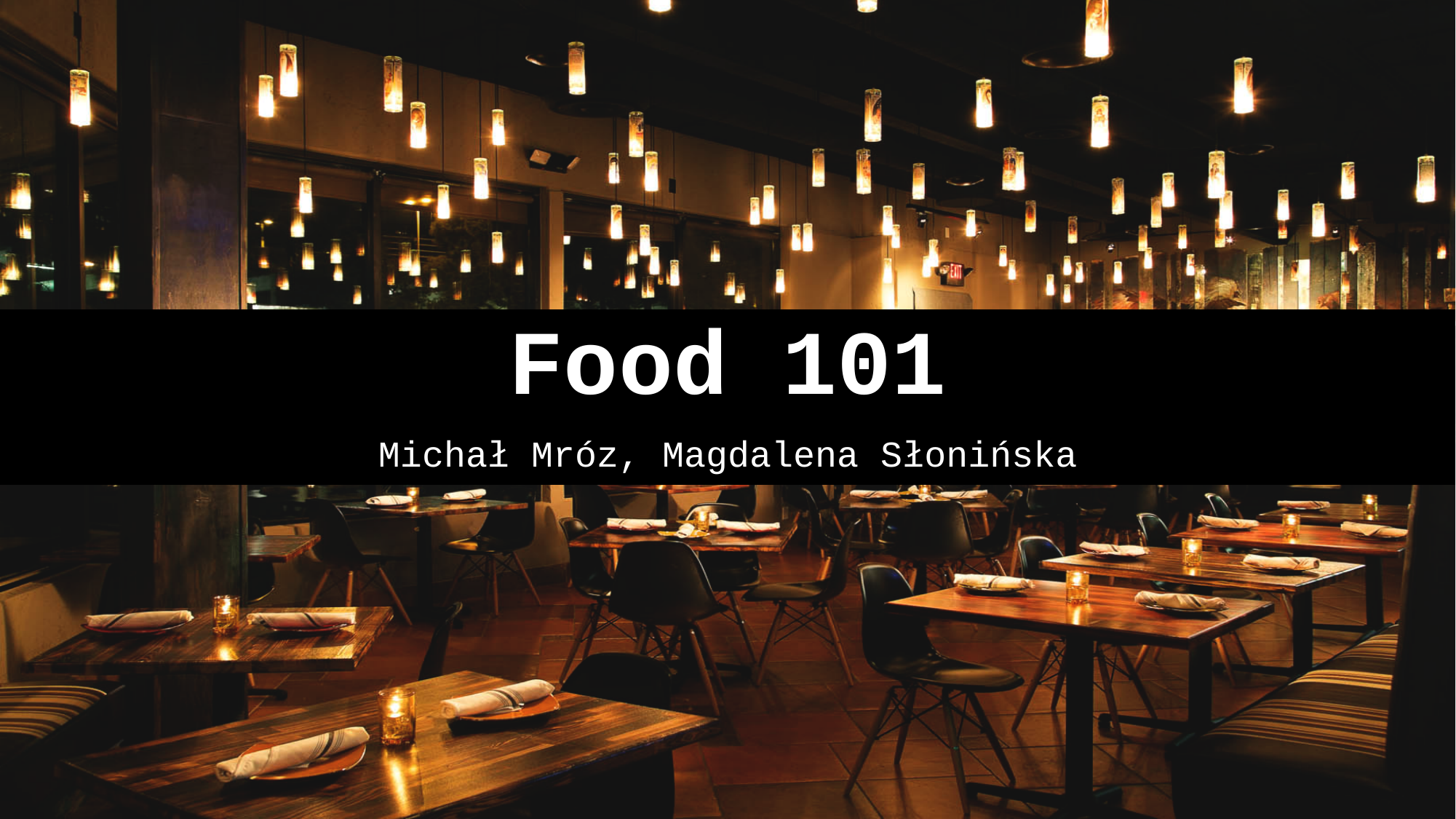

# Food 101

Michał Mróz, Magdalena Słonińska